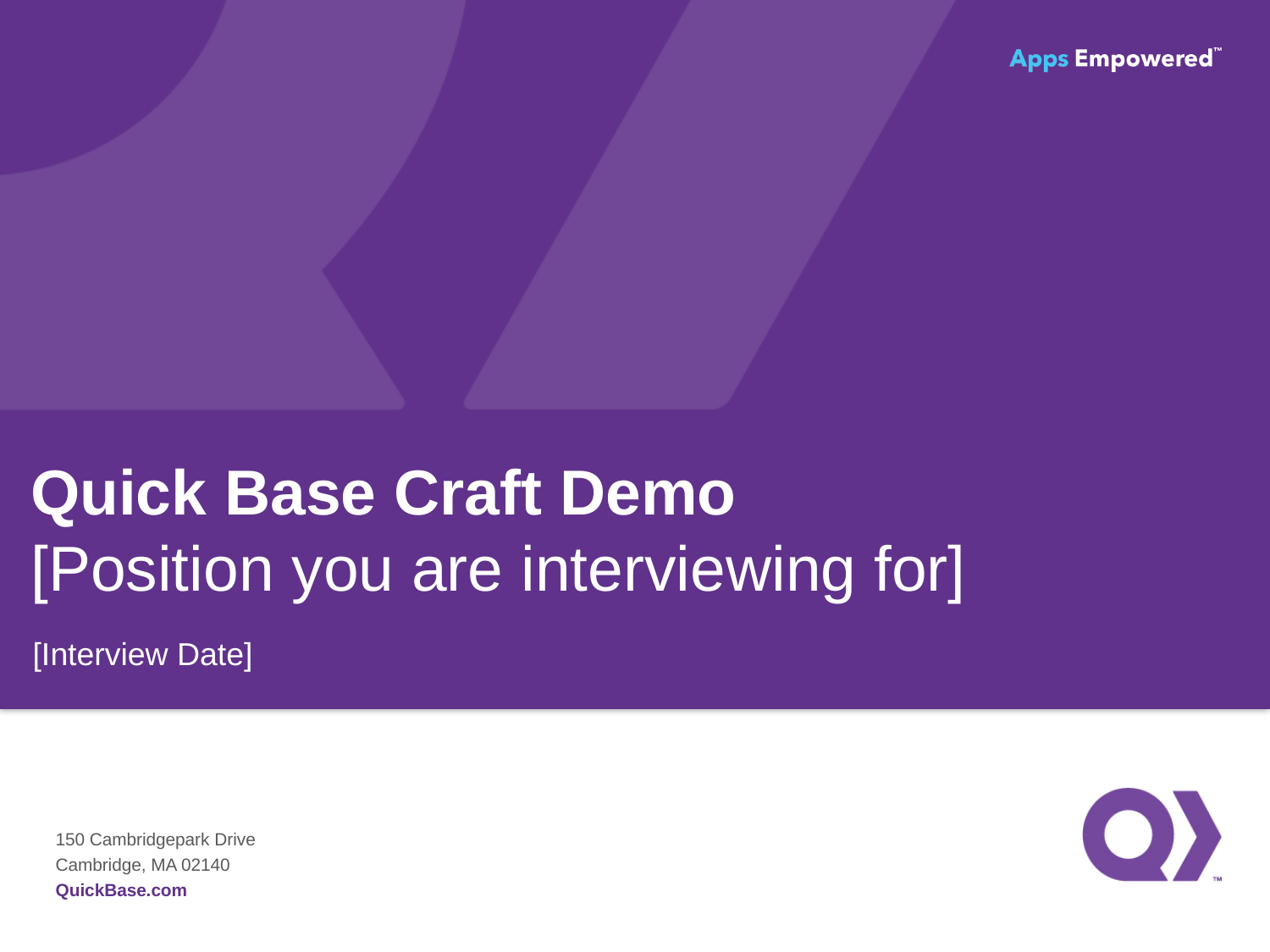

Quick Base Craft Demo
[Position you are interviewing for]
[Interview Date]